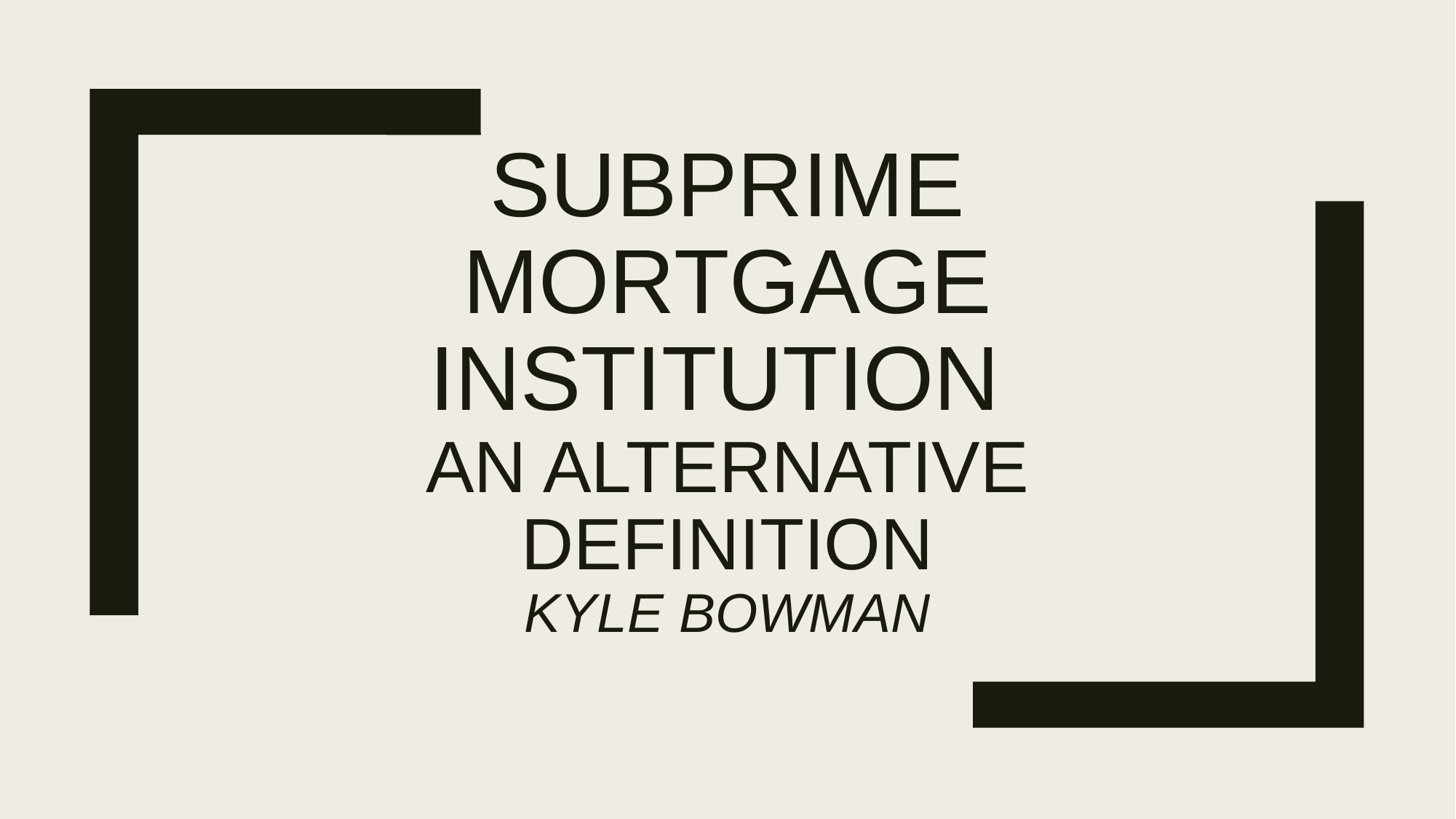

# Subprime Mortgage Institution an Alternative Definition Kyle Bowman